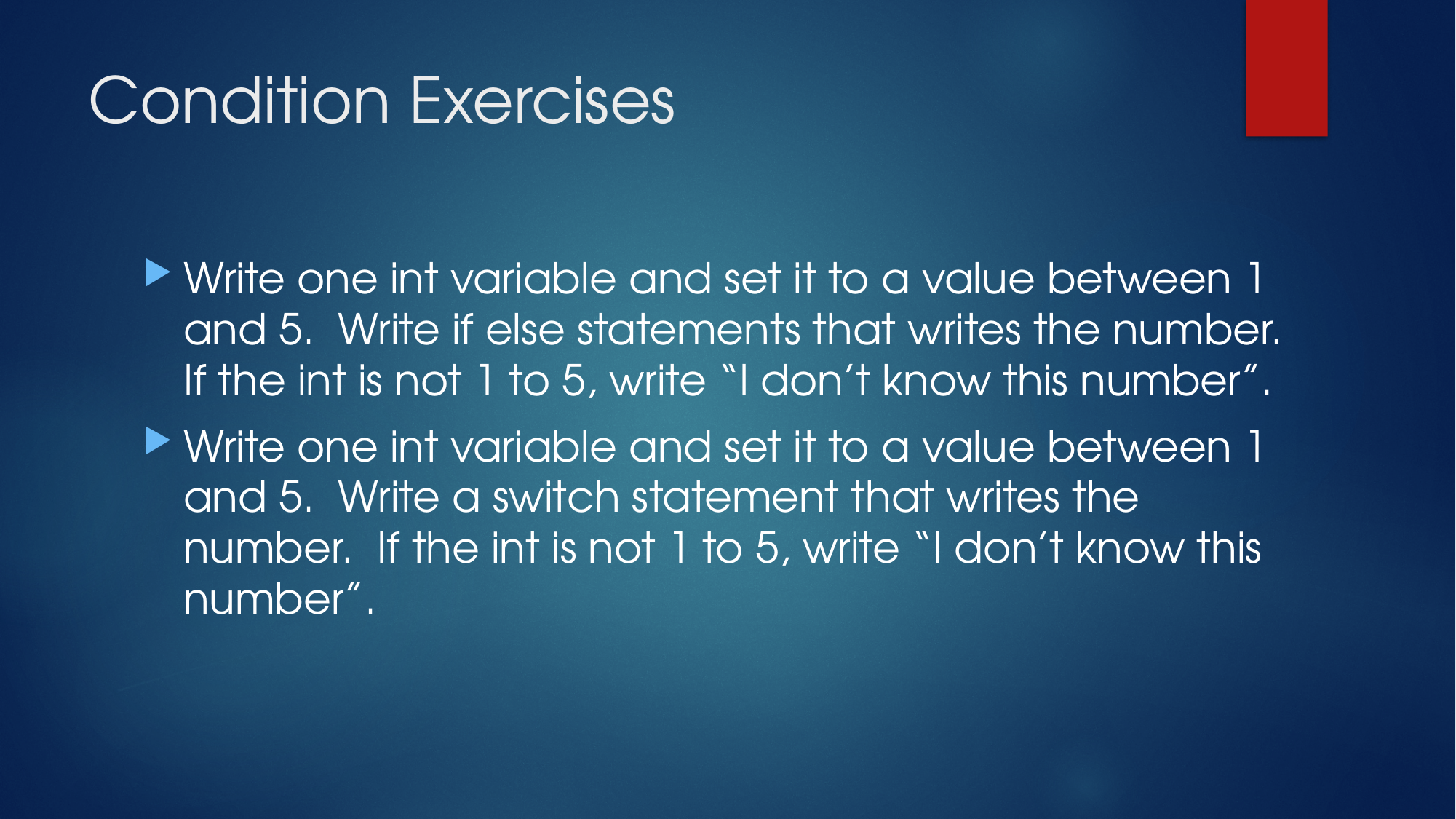

# Condition Exercises
Write one int variable and set it to a value between 1 and 5.  Write if else statements that writes the number.  If the int is not 1 to 5, write “I don’t know this number”.
Write one int variable and set it to a value between 1 and 5.  Write a switch statement that writes the number.  If the int is not 1 to 5, write “I don’t know this number”.